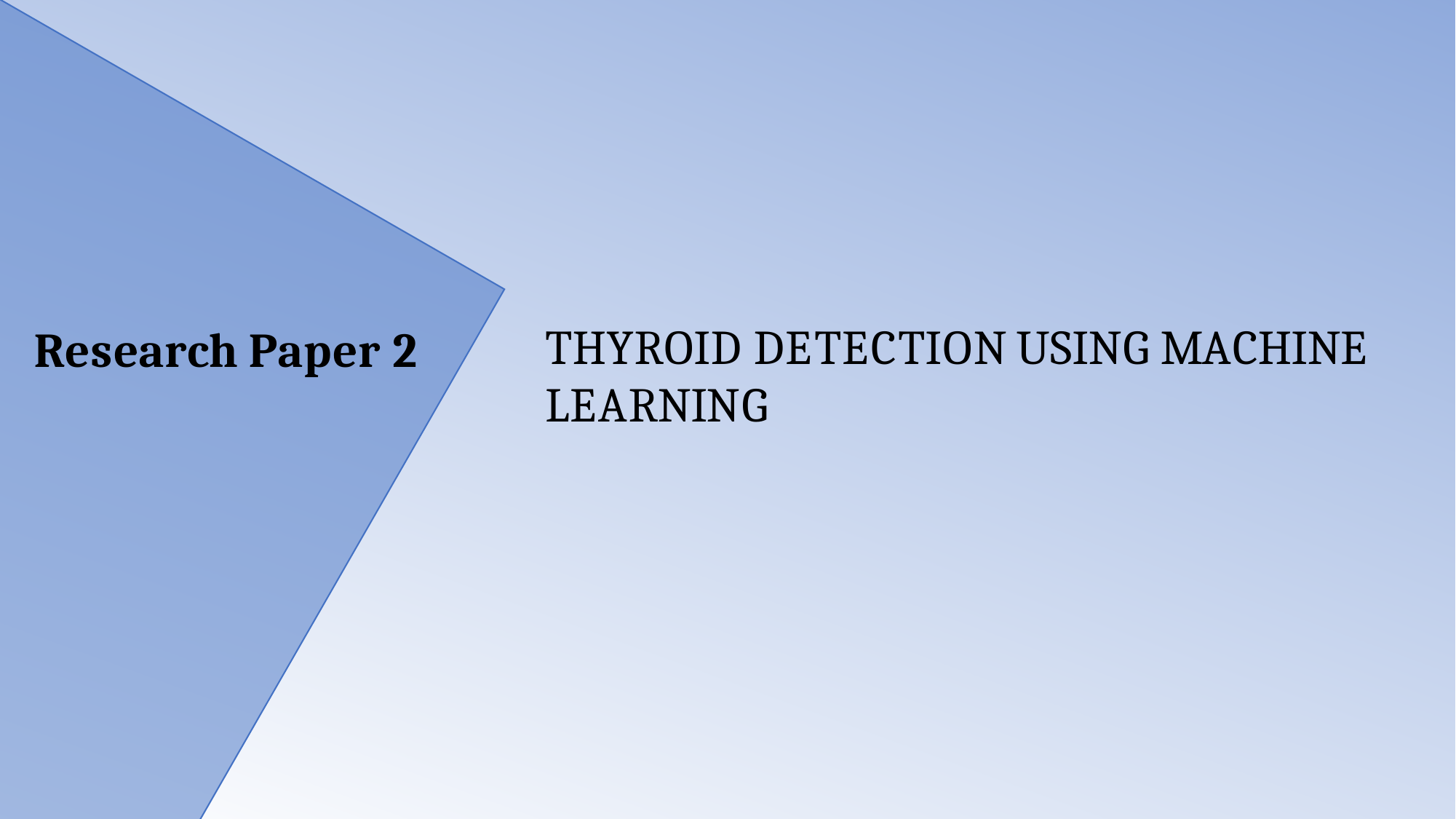

THYROID DETECTION USING MACHINE LEARNING
Research Paper 2